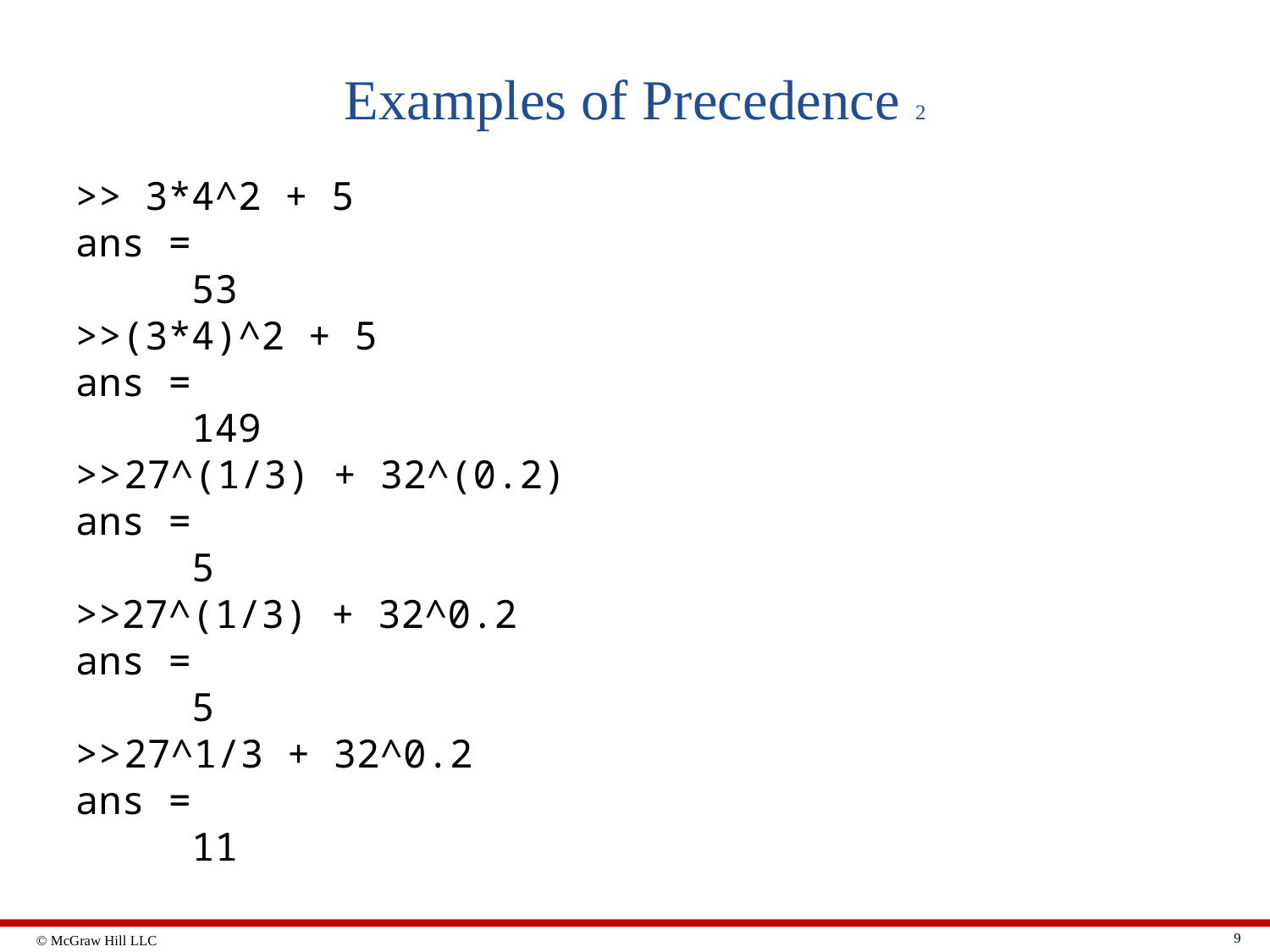

# Examples of Precedence 2
>> 3*4^2 + 5
ans =
     53
>>(3*4)^2 + 5
ans =
     149
>> 27^(1/3) + 32^(0.2)
ans =
     5
>>27^(1/3) + 32^0.2
ans =
     5
>> 27^1/3 + 32^0.2
ans =
     11
9